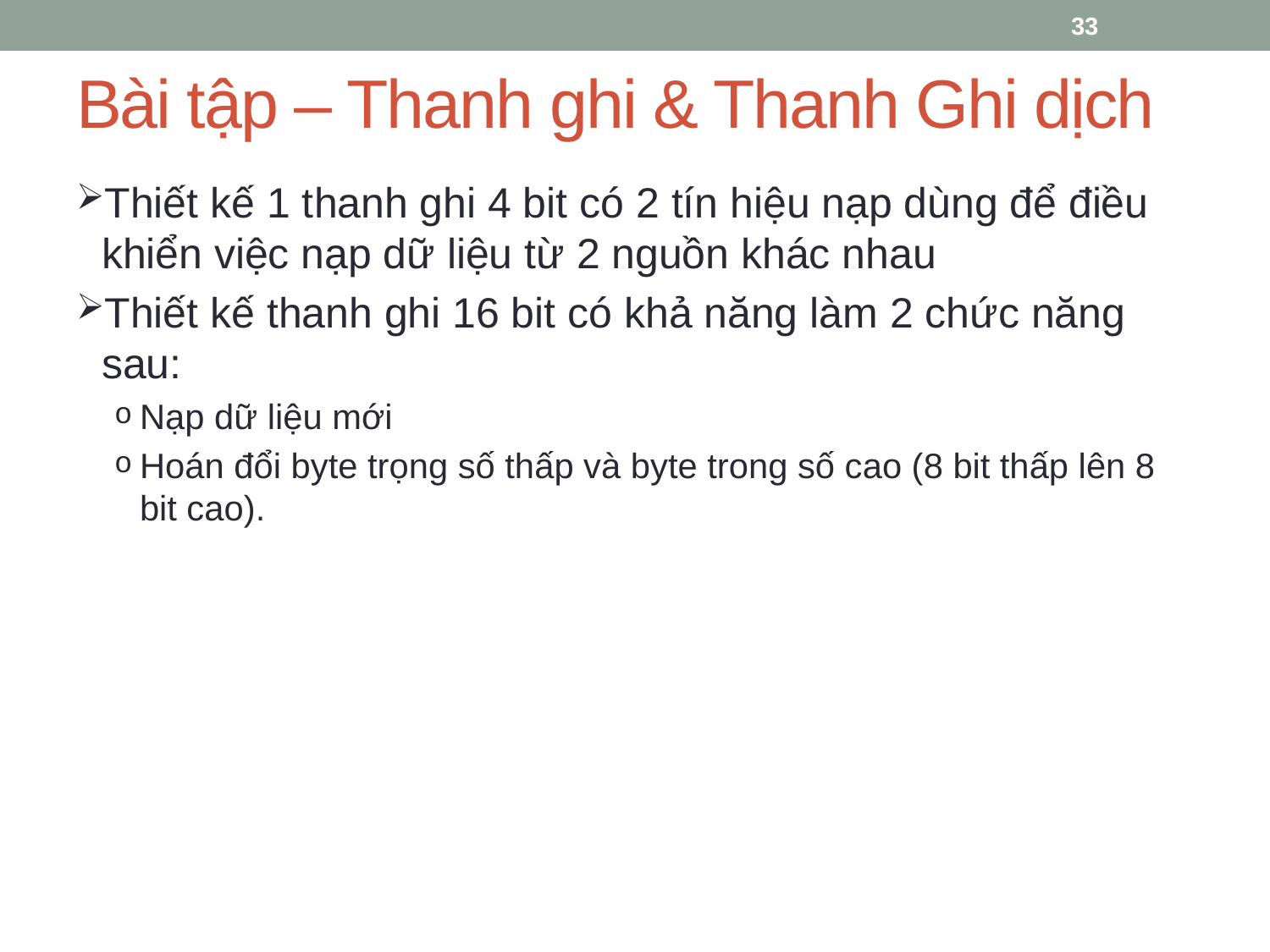

33
# Bài tập – Thanh ghi & Thanh Ghi dịch
Thiết kế 1 thanh ghi 4 bit có 2 tín hiệu nạp dùng để điều khiển việc nạp dữ liệu từ 2 nguồn khác nhau
Thiết kế thanh ghi 16 bit có khả năng làm 2 chức năng sau:
Nạp dữ liệu mới
Hoán đổi byte trọng số thấp và byte trong số cao (8 bit thấp lên 8 bit cao).